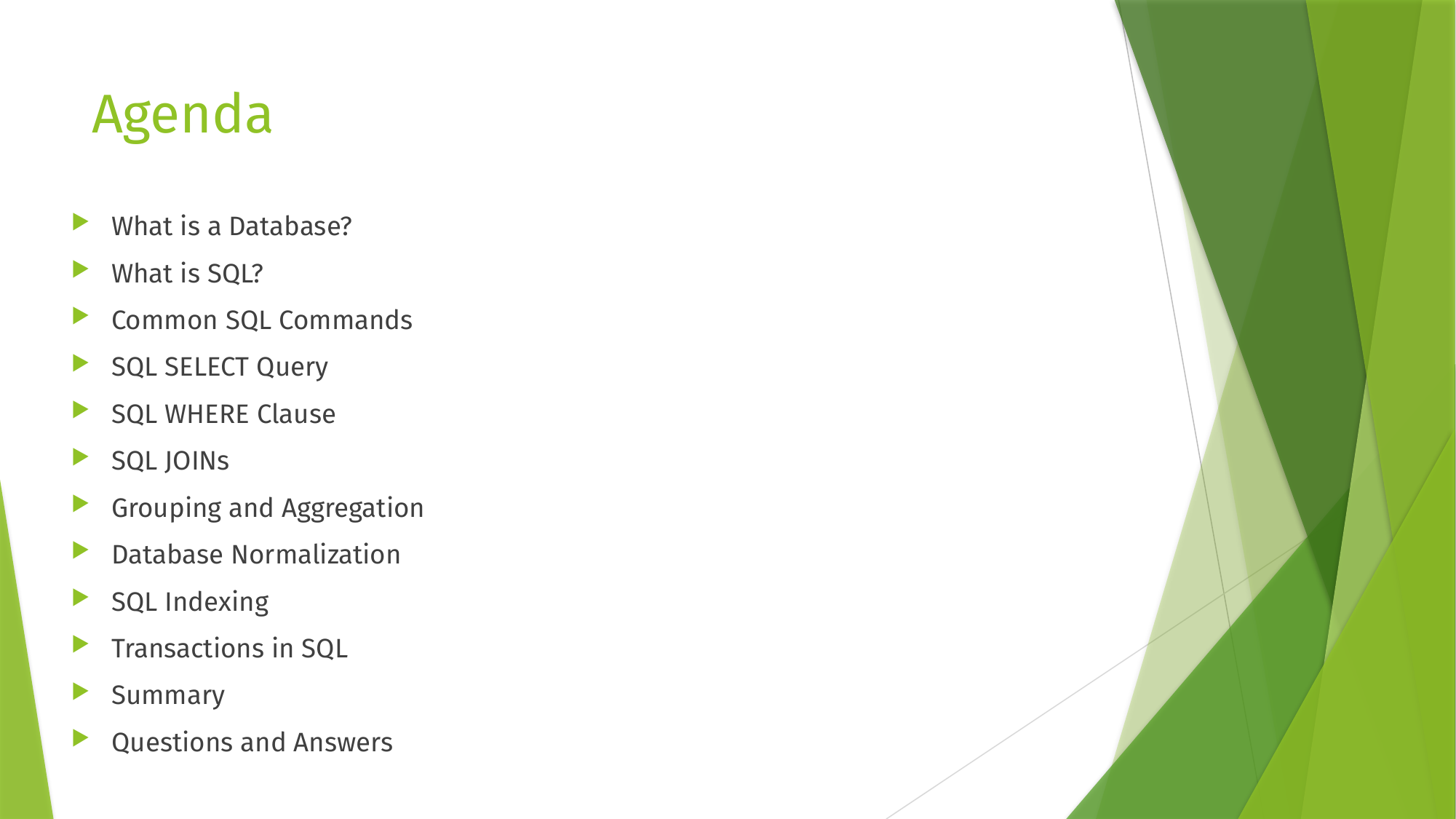

# Agenda
What is a Database?
What is SQL?
Common SQL Commands
SQL SELECT Query
SQL WHERE Clause
SQL JOINs
Grouping and Aggregation
Database Normalization
SQL Indexing
Transactions in SQL
Summary
Questions and Answers